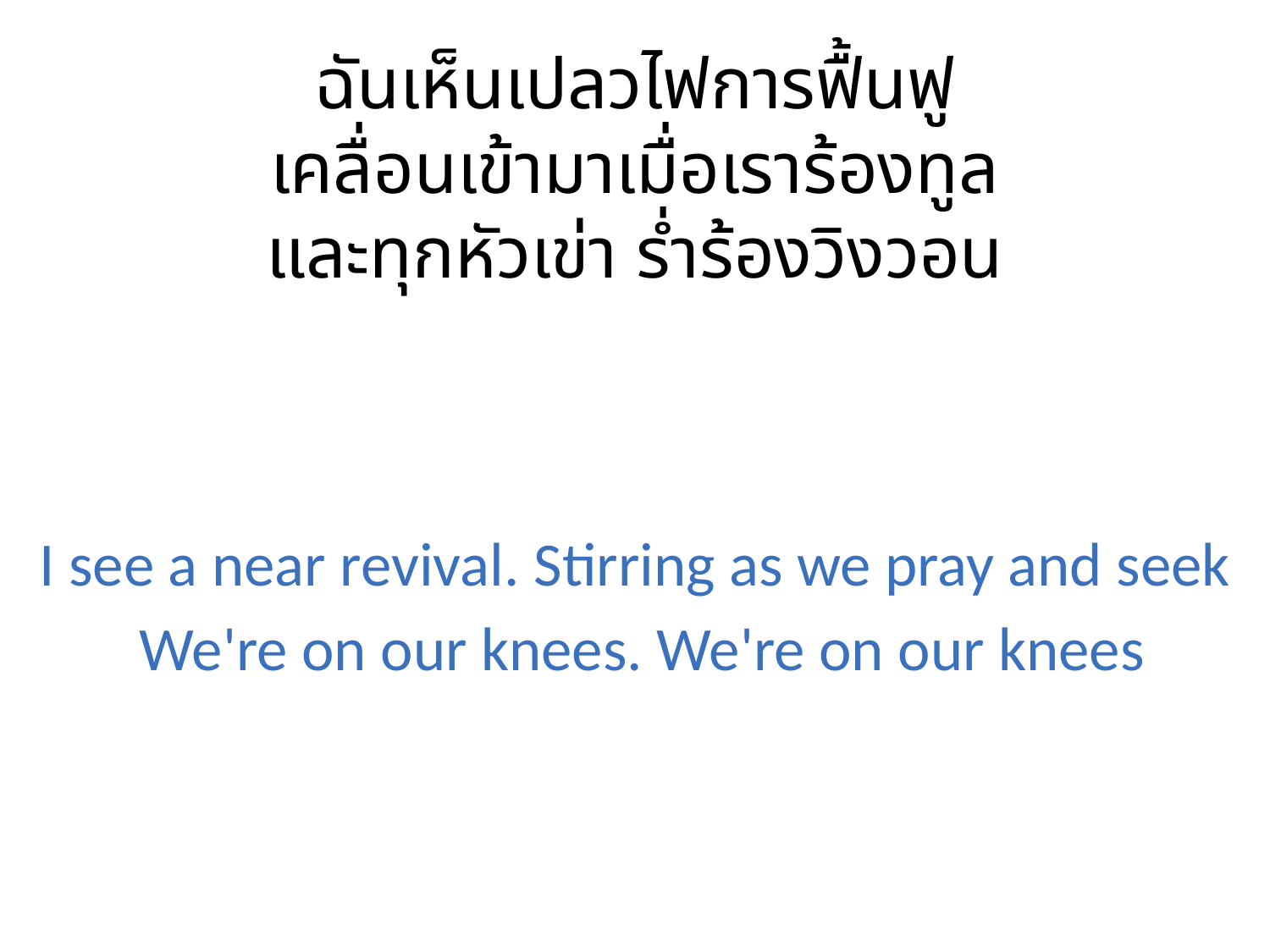

ฉันเห็นเปลวไฟการฟื้นฟู
เคลื่อนเข้ามาเมื่อเราร้องทูล
และทุกหัวเข่า ร่ำร้องวิงวอน
I see a near revival. Stirring as we pray and seek
 We're on our knees. We're on our knees